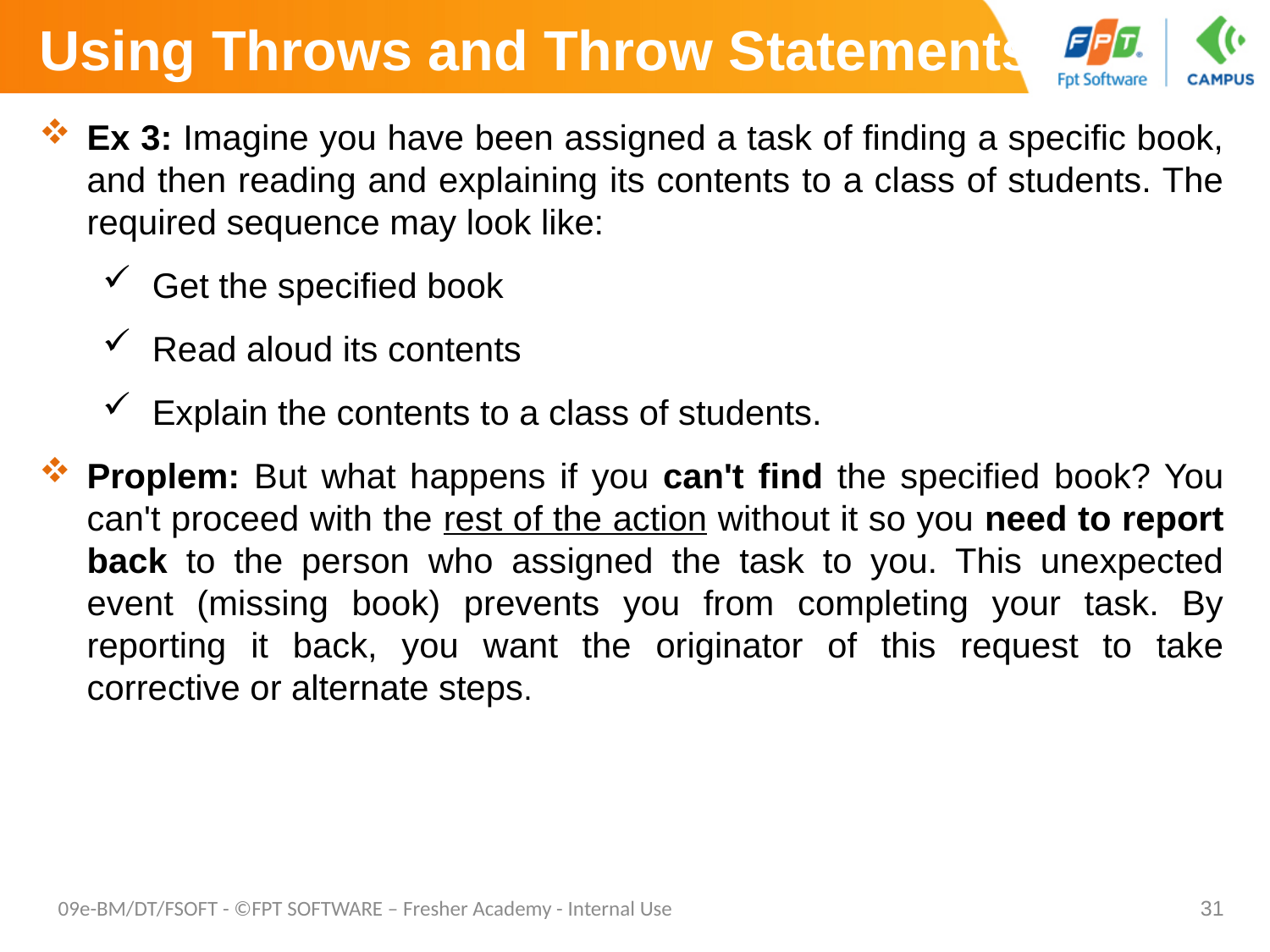

# Using Throws and Throw Statements
Ex 3: Imagine you have been assigned a task of finding a specific book, and then reading and explaining its contents to a class of students. The required sequence may look like:
 Get the specified book
 Read aloud its contents
 Explain the contents to a class of students.
Proplem: But what happens if you can't find the specified book? You can't proceed with the rest of the action without it so you need to report back to the person who assigned the task to you. This unexpected event (missing book) prevents you from completing your task. By reporting it back, you want the originator of this request to take corrective or alternate steps.
09e-BM/DT/FSOFT - ©FPT SOFTWARE – Fresher Academy - Internal Use
31